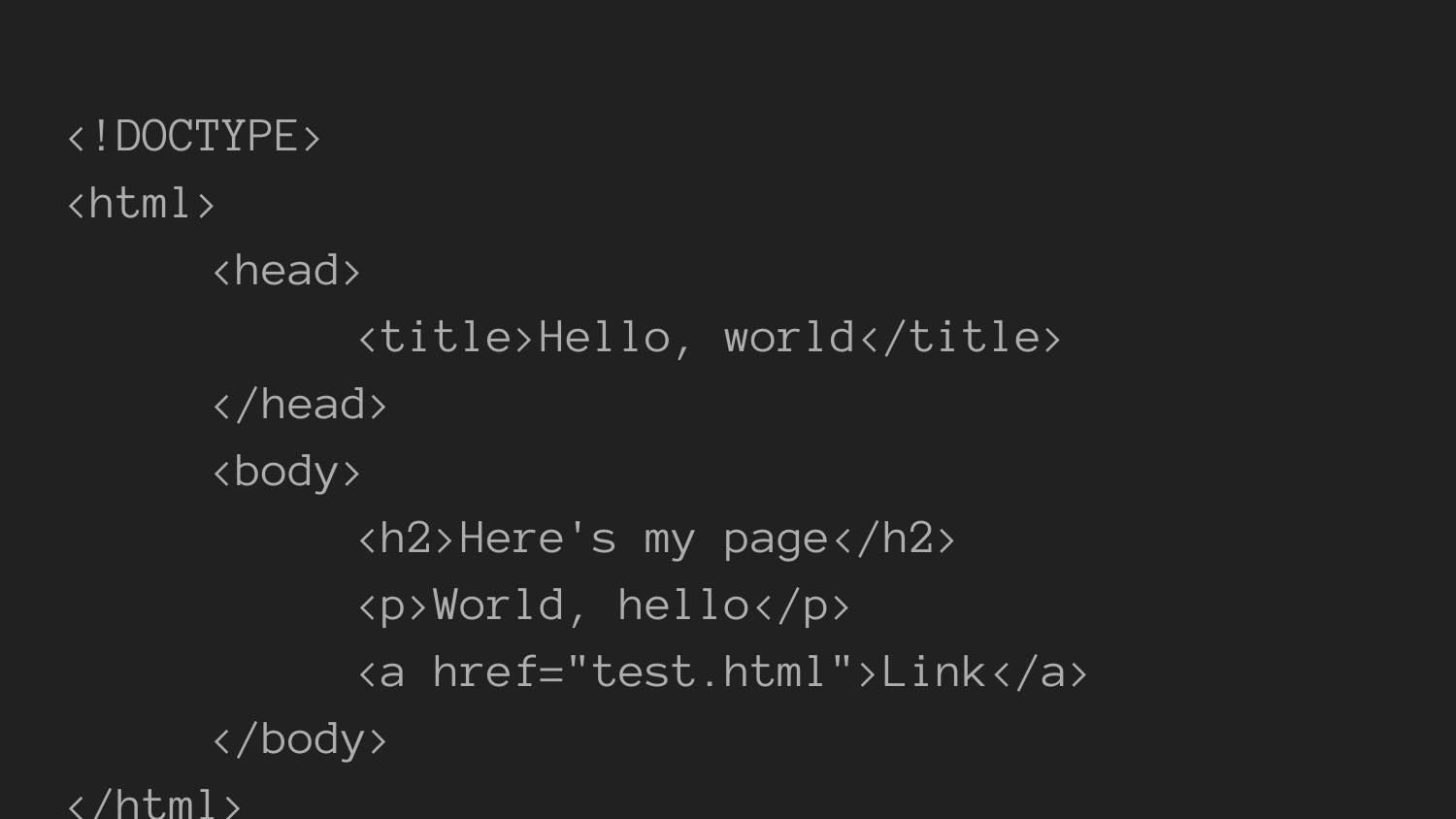

<!DOCTYPE>
<html>
	<head>
		<title>Hello, world</title>
	</head>
	<body>
		<h2>Here's my page</h2>
		<p>World, hello</p>
		<a href="test.html">Link</a>
	</body>
</html>